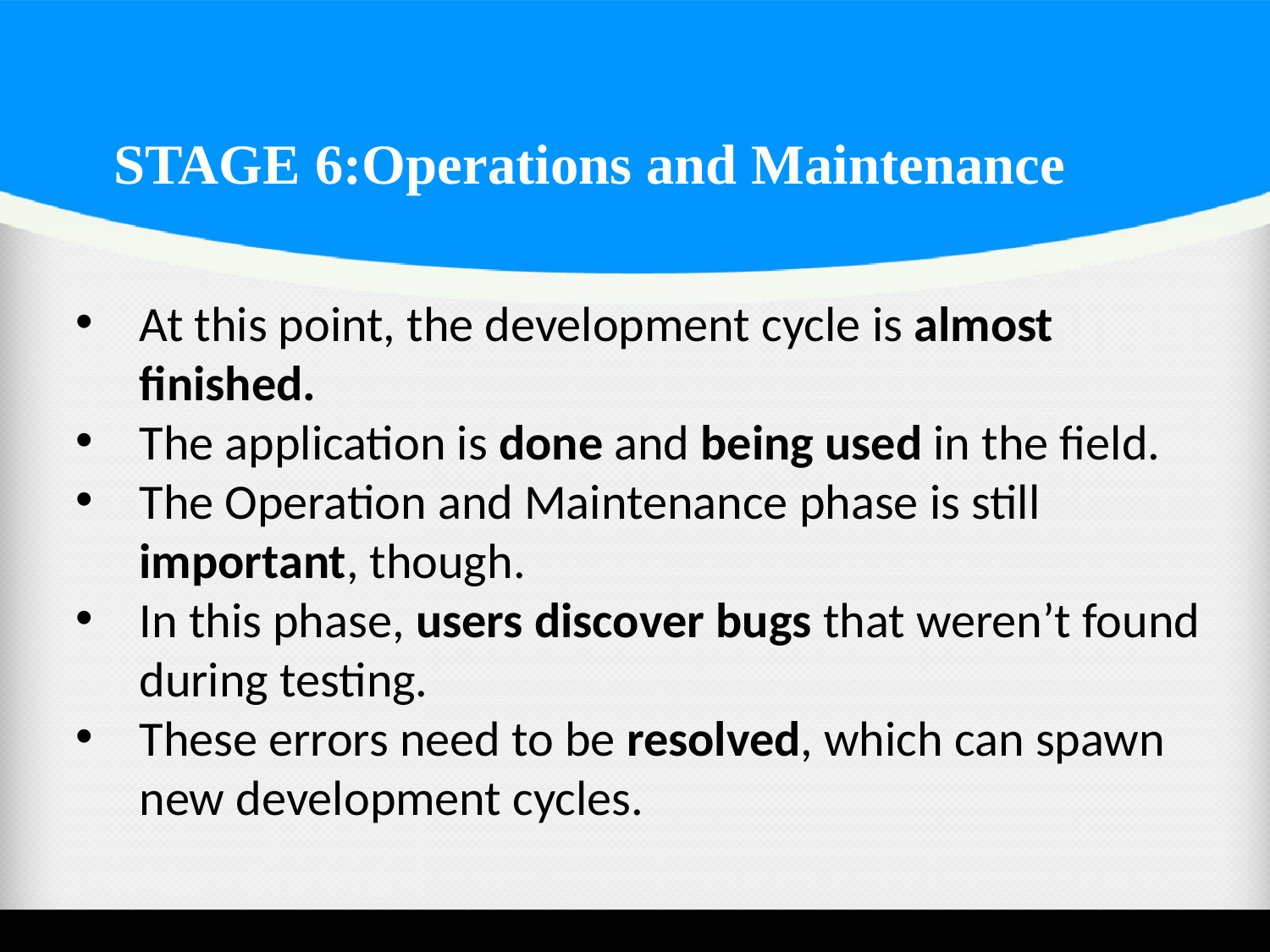

# STAGE 6:Operations and Maintenance
At this point, the development cycle is almost finished.
The application is done and being used in the field.
The Operation and Maintenance phase is still important, though.
In this phase, users discover bugs that weren’t found during testing.
These errors need to be resolved, which can spawn new development cycles.